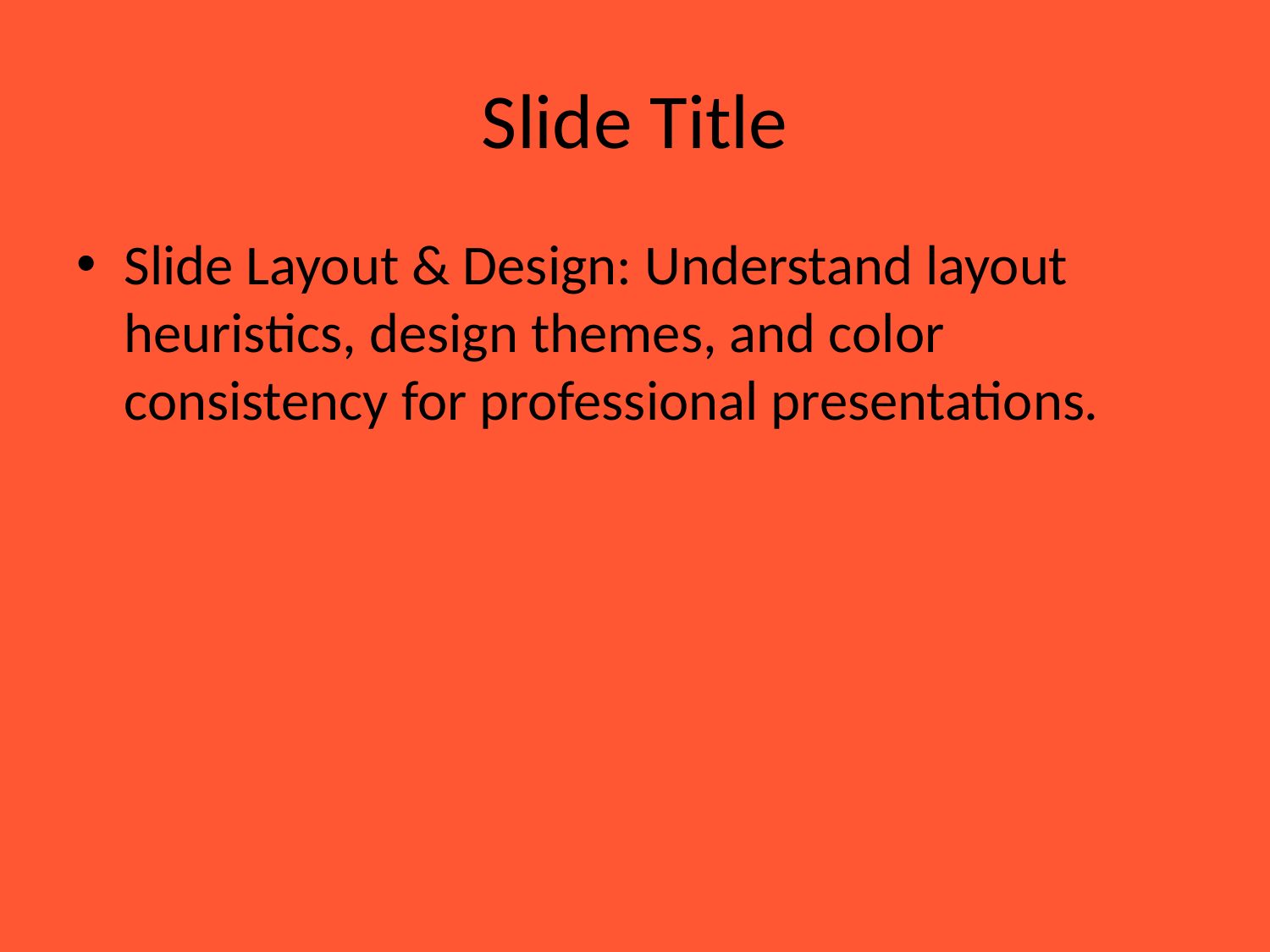

# Slide Title
Slide Layout & Design: Understand layout heuristics, design themes, and color consistency for professional presentations.